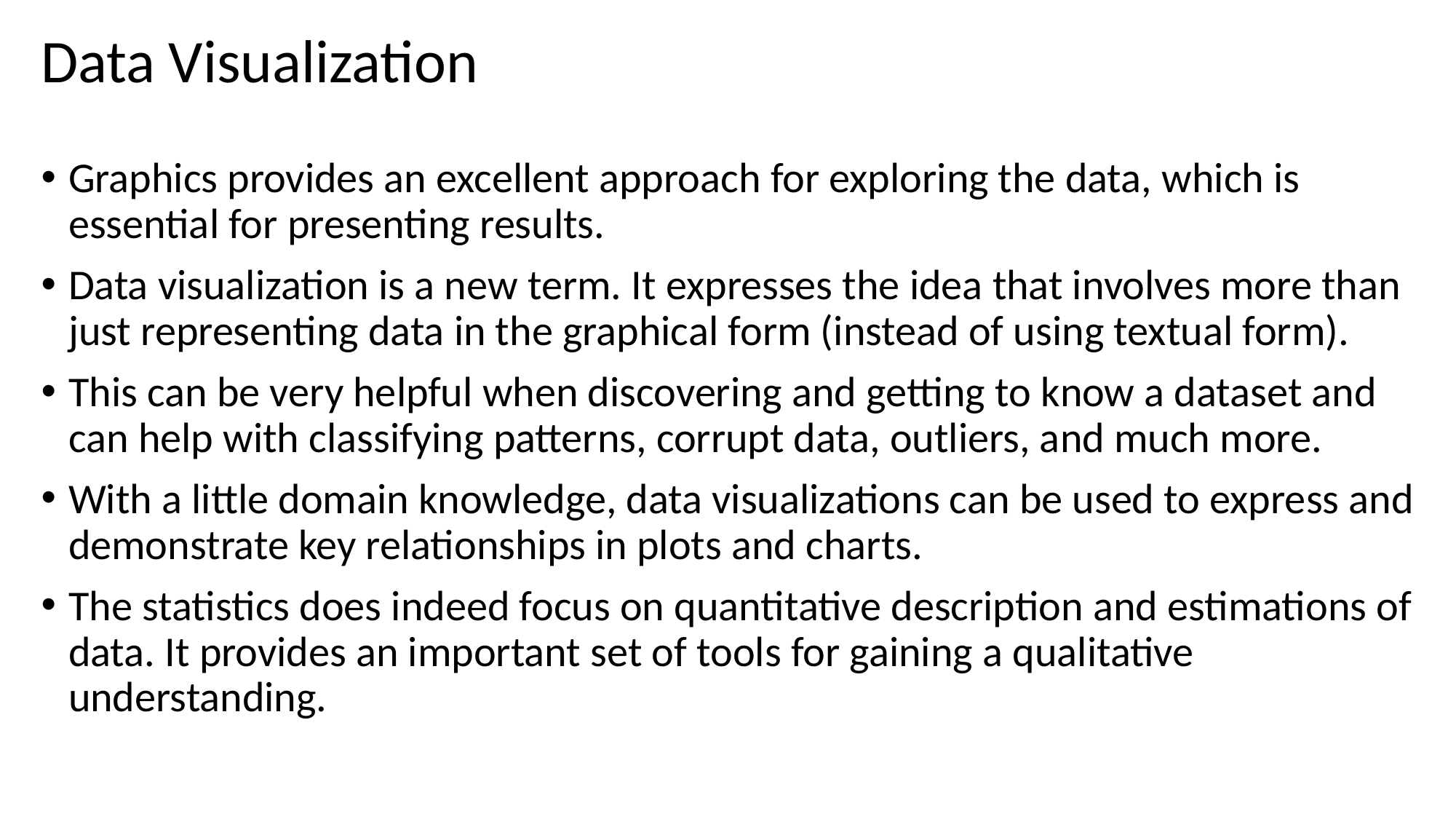

Data Visualization

Graphics provides an excellent approach for exploring the data, which is essential for presenting results.
Data visualization is a new term. It expresses the idea that involves more than just representing data in the graphical form (instead of using textual form).
This can be very helpful when discovering and getting to know a dataset and can help with classifying patterns, corrupt data, outliers, and much more.
With a little domain knowledge, data visualizations can be used to express and demonstrate key relationships in plots and charts.
The statistics does indeed focus on quantitative description and estimations of data. It provides an important set of tools for gaining a qualitative understanding.